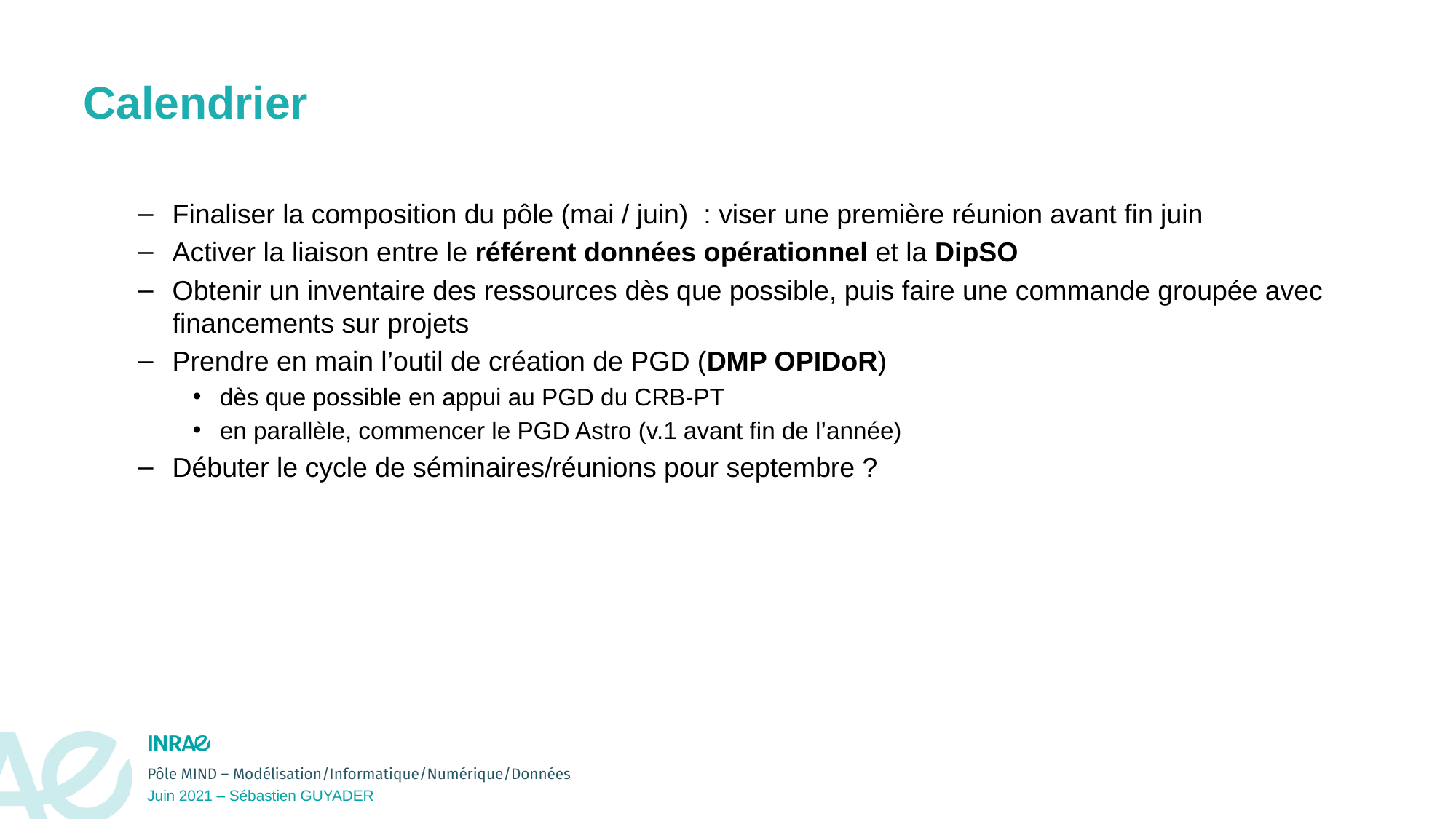

Calendrier
Finaliser la composition du pôle (mai / juin)  : viser une première réunion avant fin juin
Activer la liaison entre le référent données opérationnel et la DipSO
Obtenir un inventaire des ressources dès que possible, puis faire une commande groupée avec financements sur projets
Prendre en main l’outil de création de PGD (DMP OPIDoR)
dès que possible en appui au PGD du CRB-PT
en parallèle, commencer le PGD Astro (v.1 avant fin de l’année)
Débuter le cycle de séminaires/réunions pour septembre ?